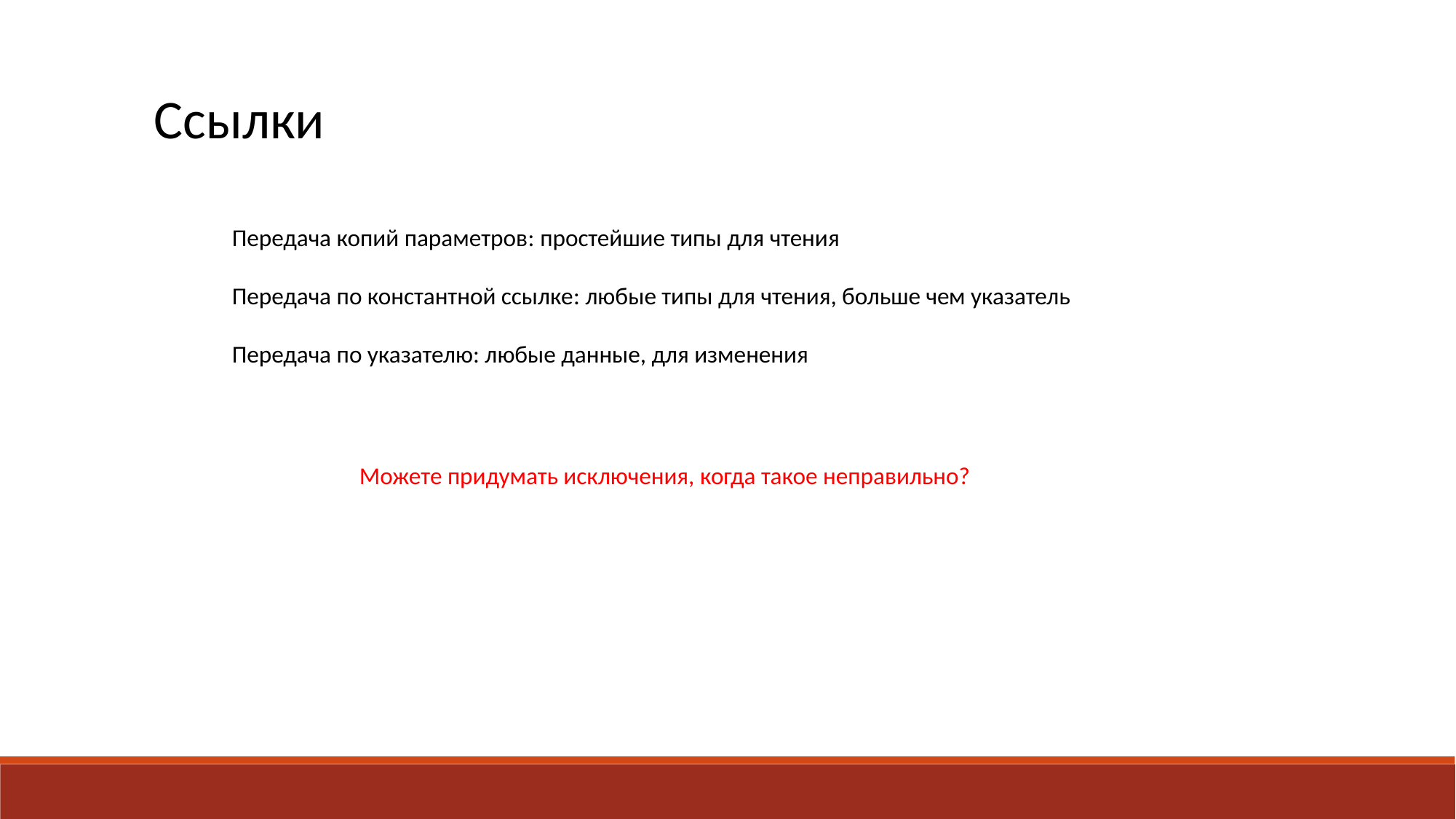

Ссылки
Передача копий параметров: простейшие типы для чтения

Передача по константной ссылке: любые типы для чтения, больше чем указатель

Передача по указателю: любые данные, для изменения

Можете придумать исключения, когда такое неправильно?